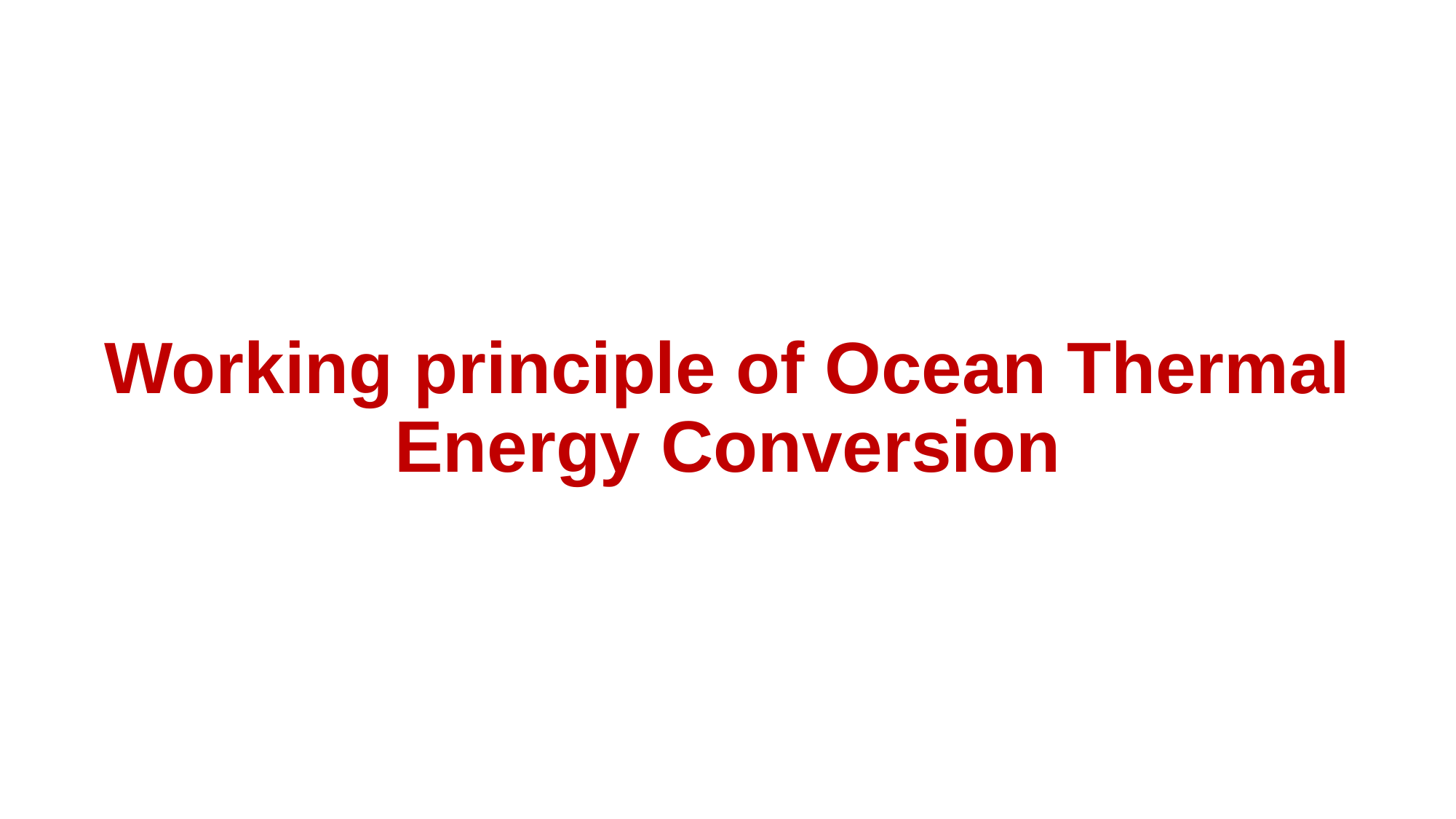

# Working principle of Ocean Thermal Energy Conversion